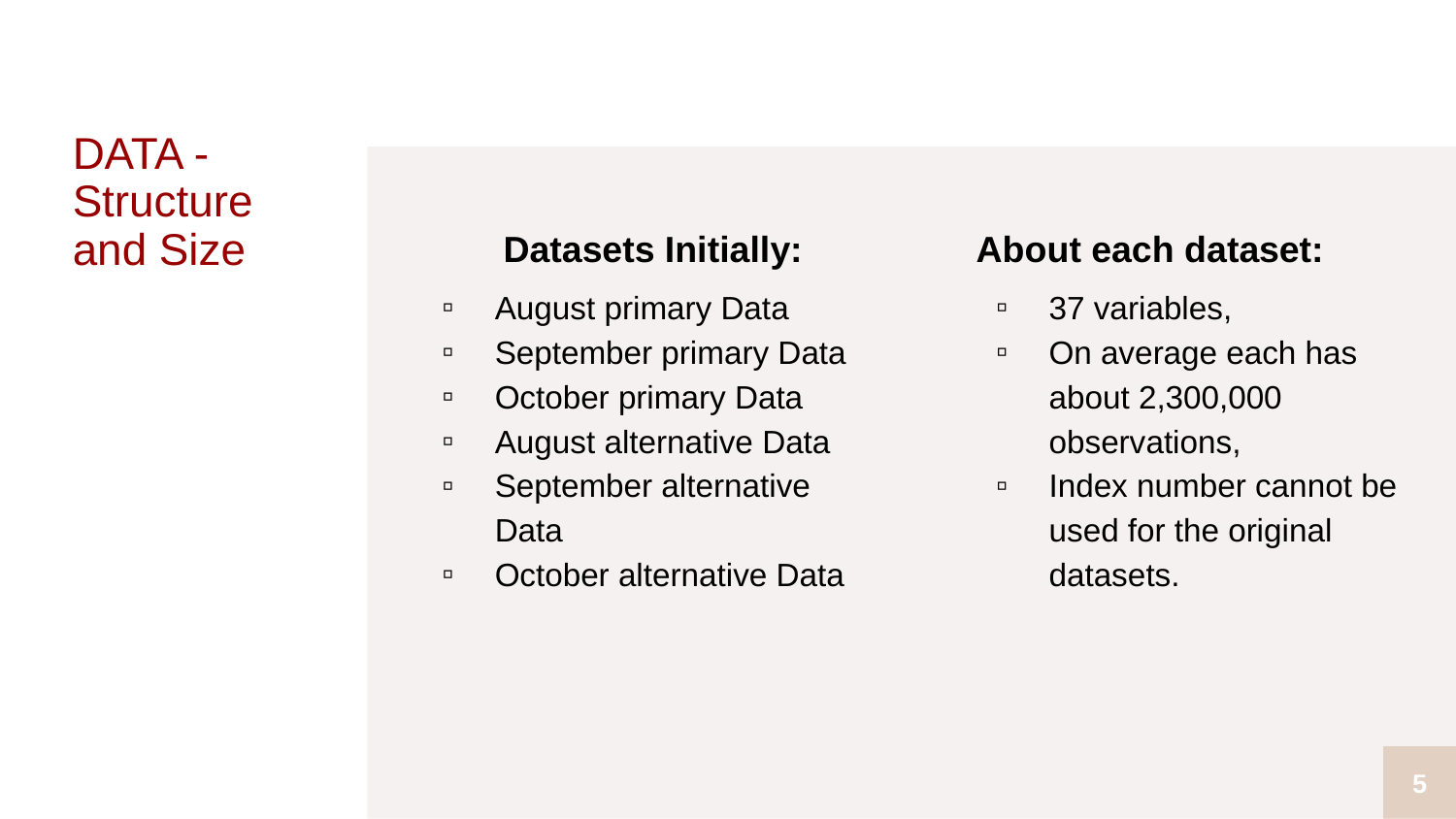

# DATA - Structure and Size
        Datasets Initially:
August primary Data
September primary Data
October primary Data
August alternative Data
September alternative Data
October alternative Data
About each dataset:
37 variables,
On average each has about 2,300,000 observations,
Index number cannot be used for the original datasets.

5